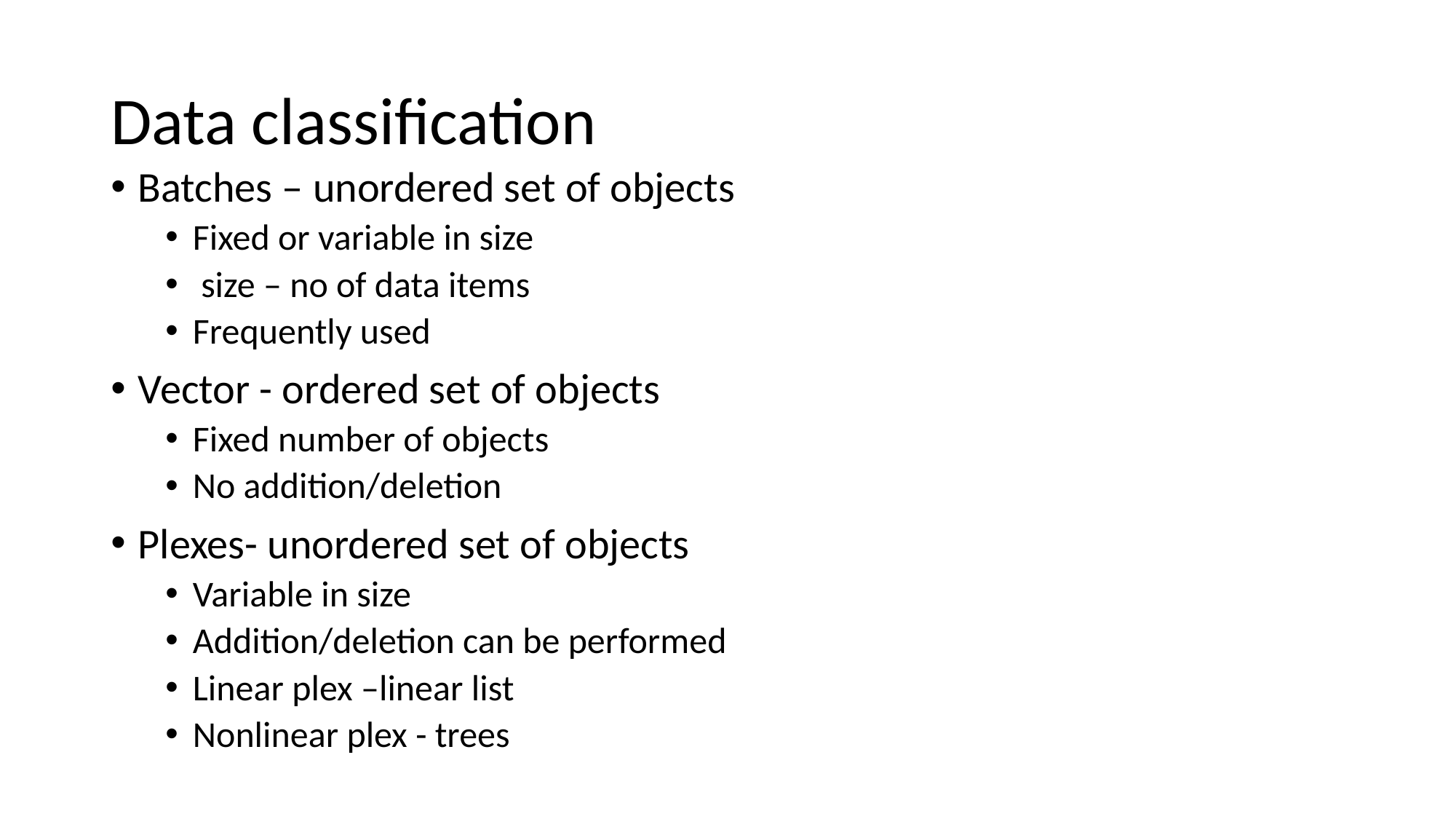

# Data classification
Batches – unordered set of objects
Fixed or variable in size
 size – no of data items
Frequently used
Vector - ordered set of objects
Fixed number of objects
No addition/deletion
Plexes- unordered set of objects
Variable in size
Addition/deletion can be performed
Linear plex –linear list
Nonlinear plex - trees